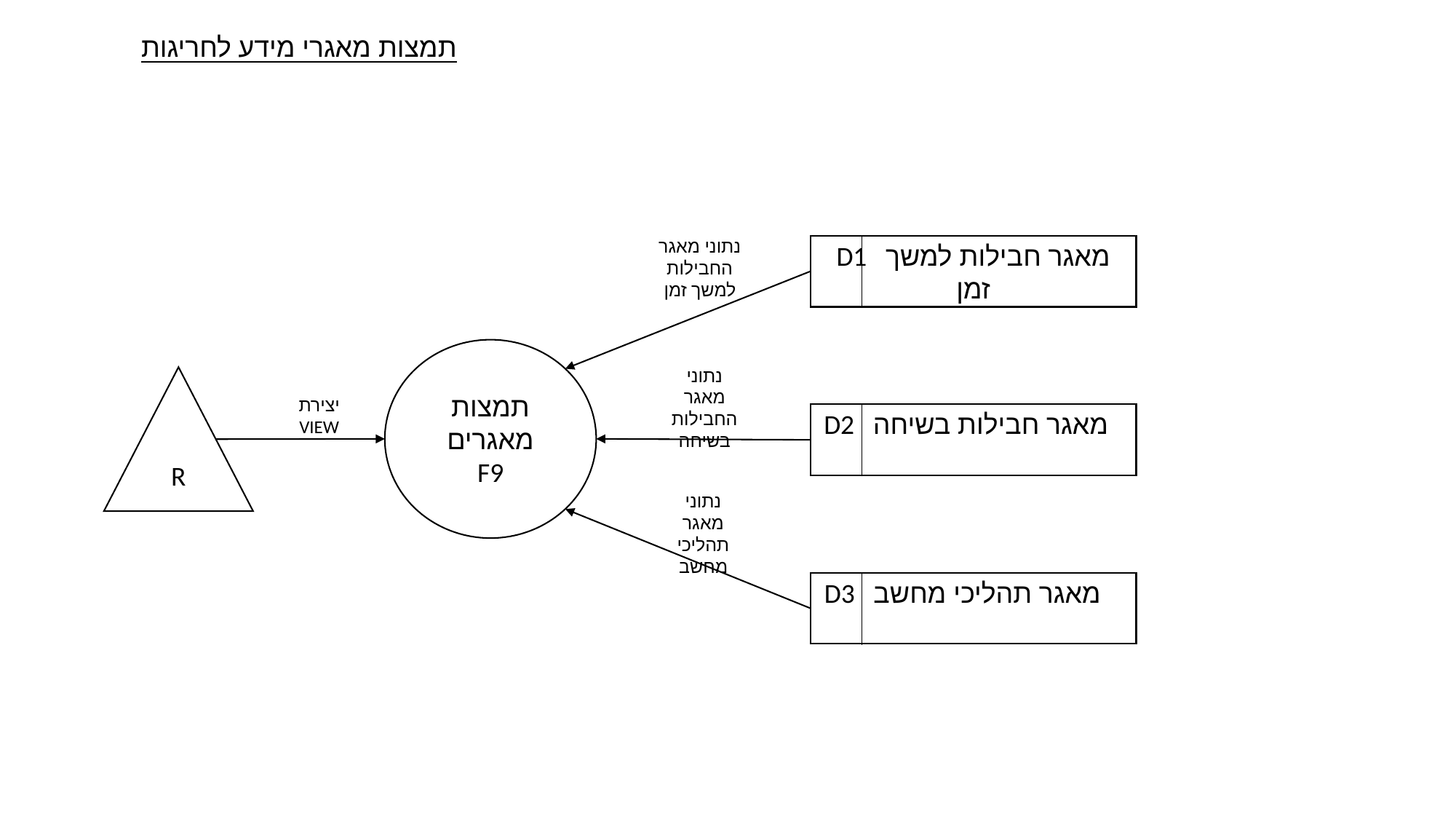

תמצות מאגרי מידע לחריגות
נתוני מאגר החבילות למשך זמן
D1   מאגר חבילות למשך זמן
תמצות מאגרים
F9
נתוני מאגר החבילות בשיחה
R
יצירת VIEW
D2   מאגר חבילות בשיחה
נתוני מאגר תהליכי מחשב
D3   מאגר תהליכי מחשב